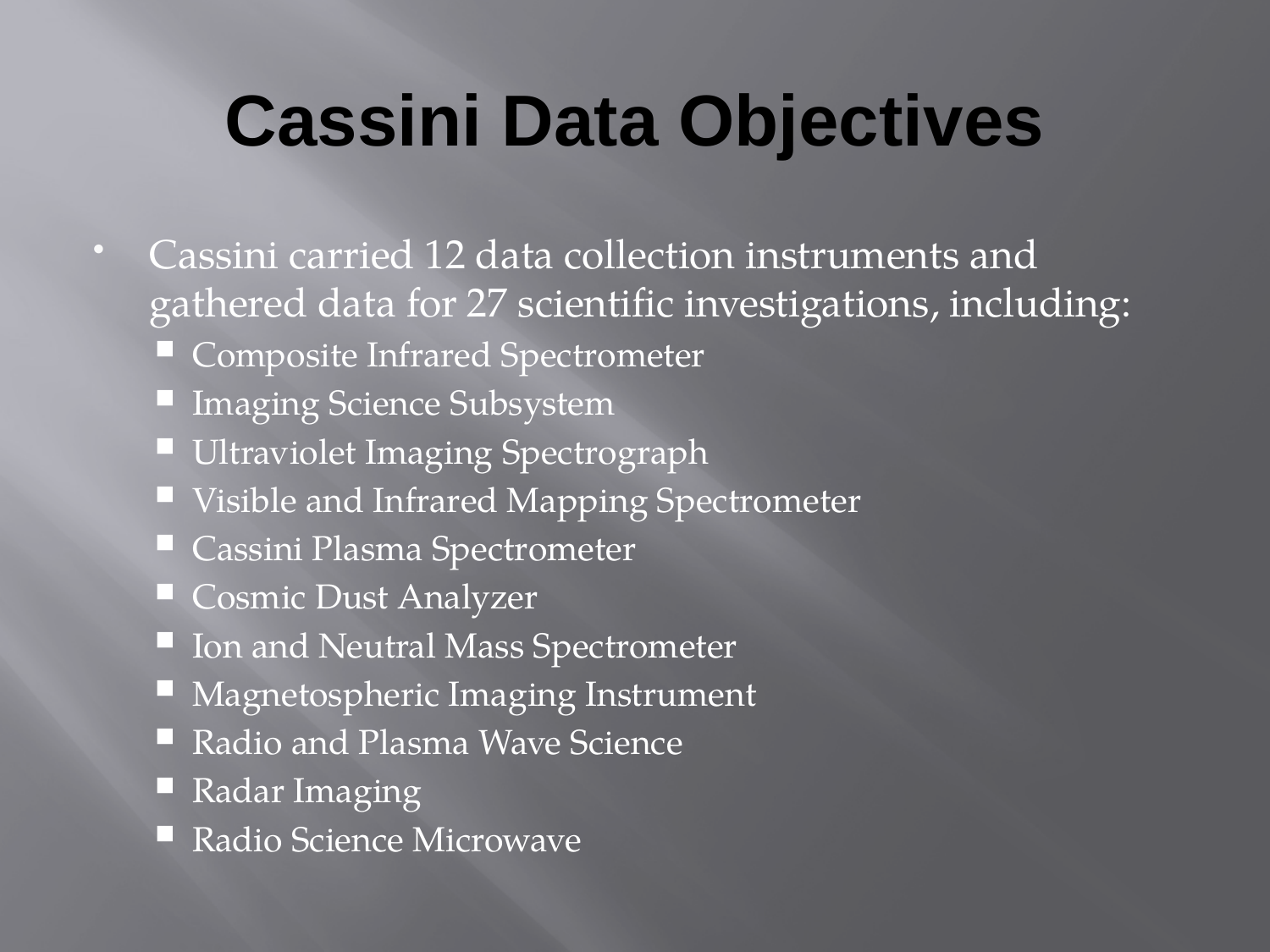

# Cassini Data Objectives
Cassini carried 12 data collection instruments and gathered data for 27 scientific investigations, including:
Composite Infrared Spectrometer
Imaging Science Subsystem
Ultraviolet Imaging Spectrograph
Visible and Infrared Mapping Spectrometer
Cassini Plasma Spectrometer
Cosmic Dust Analyzer
Ion and Neutral Mass Spectrometer
Magnetospheric Imaging Instrument
Radio and Plasma Wave Science
Radar Imaging
Radio Science Microwave